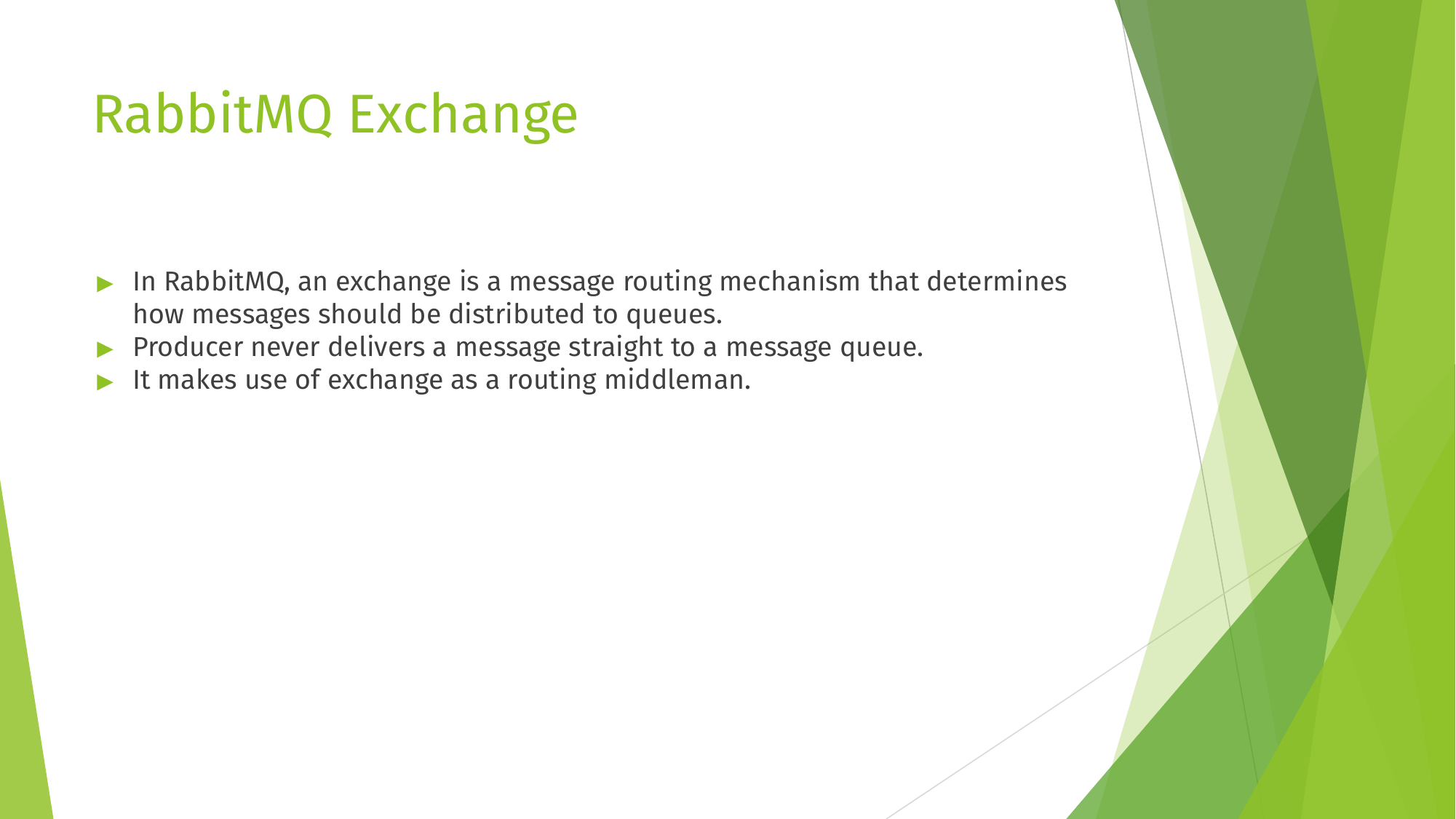

# RabbitMQ Exchange
In RabbitMQ, an exchange is a message routing mechanism that determines how messages should be distributed to queues.
Producer never delivers a message straight to a message queue.
It makes use of exchange as a routing middleman.